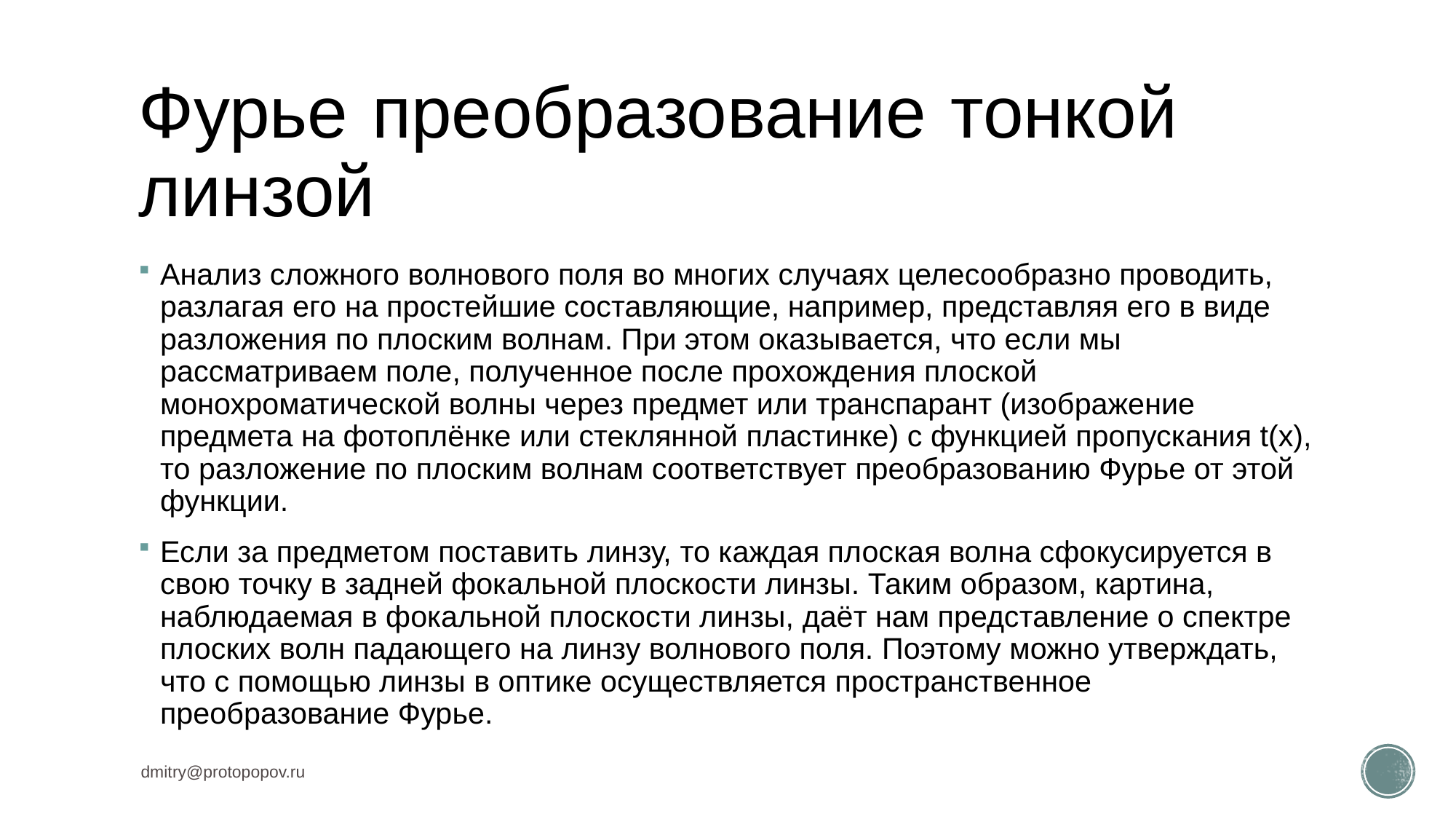

# Фурье преобразование тонкой линзой
Анализ сложного волнового поля во многих случаях целесообразно проводить, разлагая его на простейшие составляющие, например, представляя его в виде разложения по плоским волнам. При этом оказывается, что если мы рассматриваем поле, полученное после прохождения плоской монохроматической волны через предмет или транспарант (изображение предмета на фотоплёнке или стеклянной пластинке) с функцией пропускания t(x), то разложение по плоским волнам соответствует преобразованию Фурье от этой функции.
Если за предметом поставить линзу, то каждая плоская волна сфокусируется в свою точку в задней фокальной плоскости линзы. Таким образом, картина, наблюдаемая в фокальной плоскости линзы, даёт нам представление о спектре плоских волн падающего на линзу волнового поля. Поэтому можно утверждать, что с помощью линзы в оптике осуществляется пространственное преобразование Фурье.
dmitry@protopopov.ru